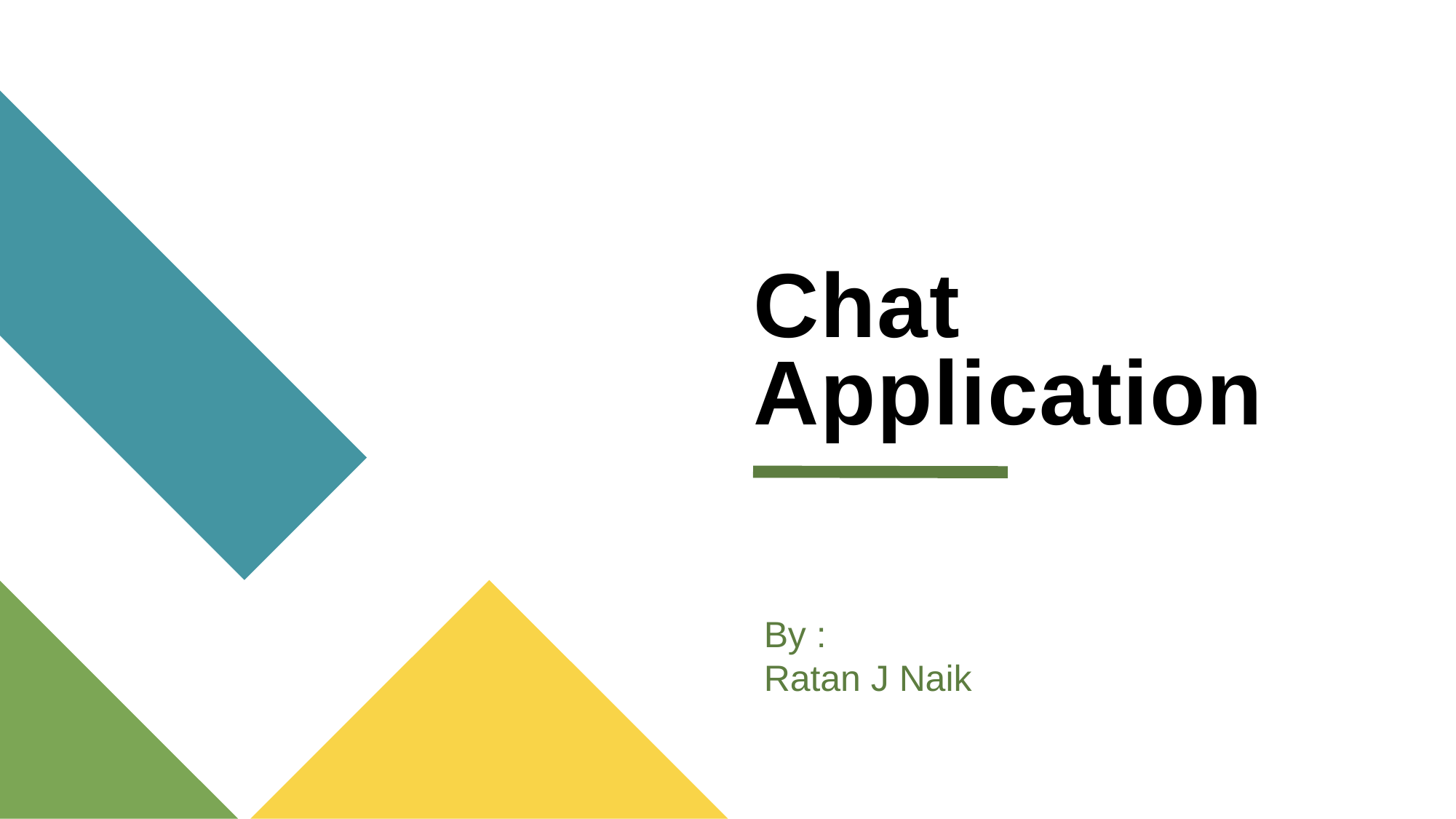

# Chat Application
By :
Ratan J Naik